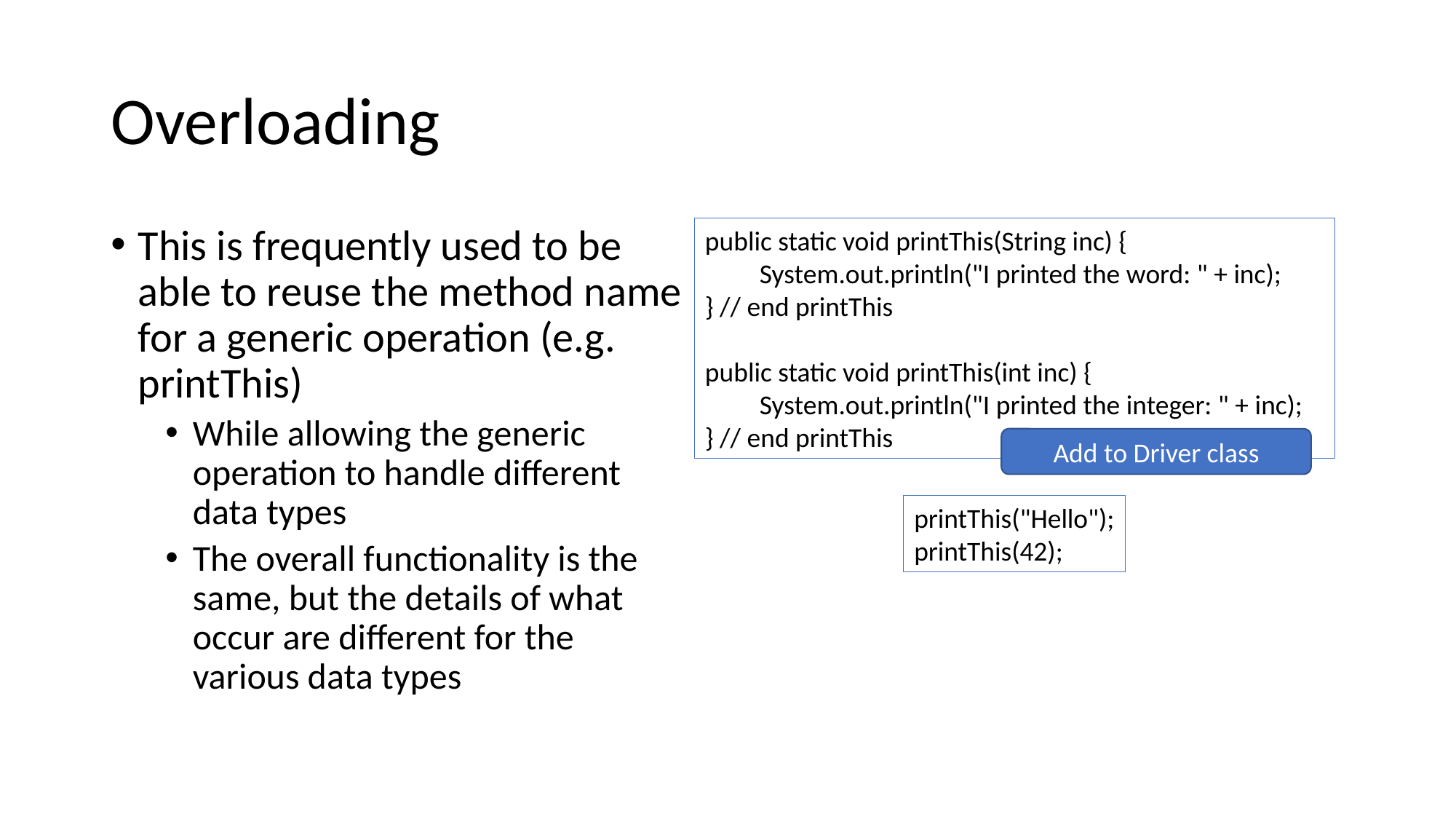

# Overloading
This is frequently used to be able to reuse the method name for a generic operation (e.g. printThis)
While allowing the generic operation to handle different data types
The overall functionality is the same, but the details of what occur are different for the various data types
public static void printThis(String inc) {
System.out.println("I printed the word: " + inc);
} // end printThis

public static void printThis(int inc) {
System.out.println("I printed the integer: " + inc);
} // end printThis
Add to Driver class
printThis("Hello");
printThis(42);